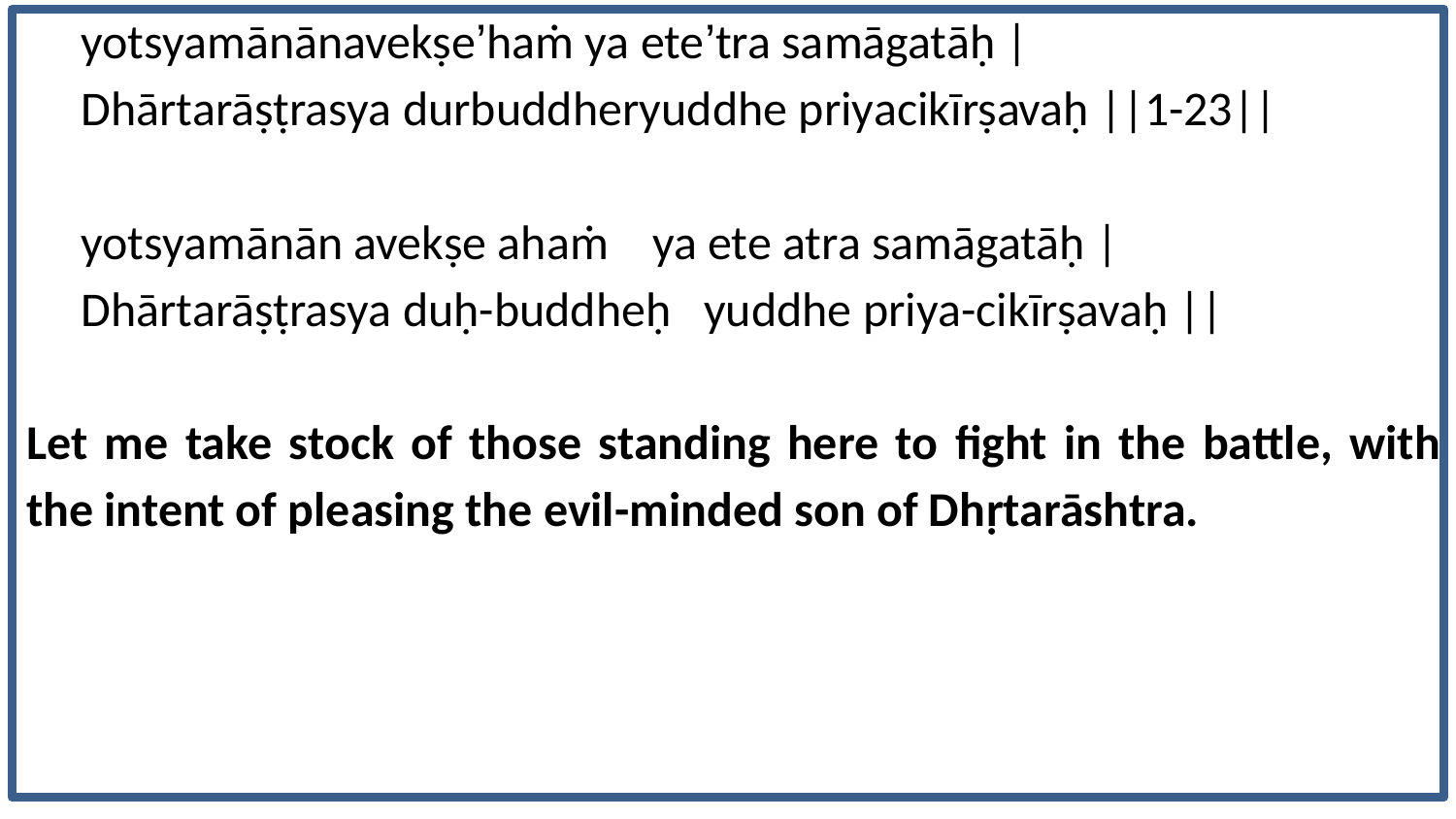

yotsyamānānavekṣe’haṁ ya ete’tra samāgatāḥ |
Dhārtarāṣṭrasya durbuddheryuddhe priyacikīrṣavaḥ ||1-23||

yotsyamānān avekṣe ahaṁ    ya ete atra samāgatāḥ |
Dhārtarāṣṭrasya duḥ-buddheḥ   yuddhe priya-cikīrṣavaḥ ||

Let me take stock of those standing here to fight in the battle, with the intent of pleasing the evil-minded son of Dhṛtarāshtra.